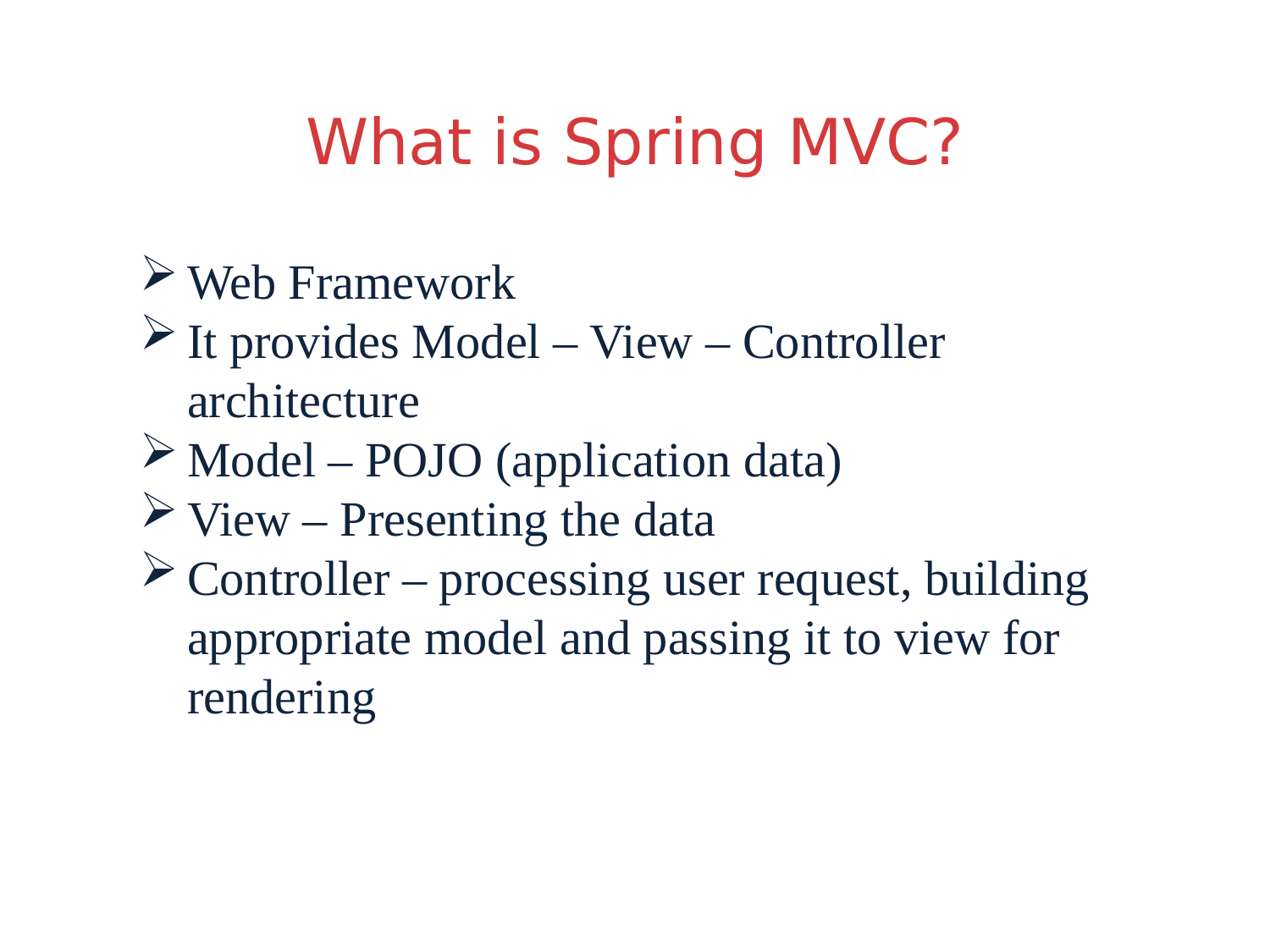

# What is Spring MVC?

Web Framework
It provides Model – View – Controller architecture
Model – POJO (application data)
View – Presenting the data
Controller – processing user request, building appropriate model and passing it to view for rendering